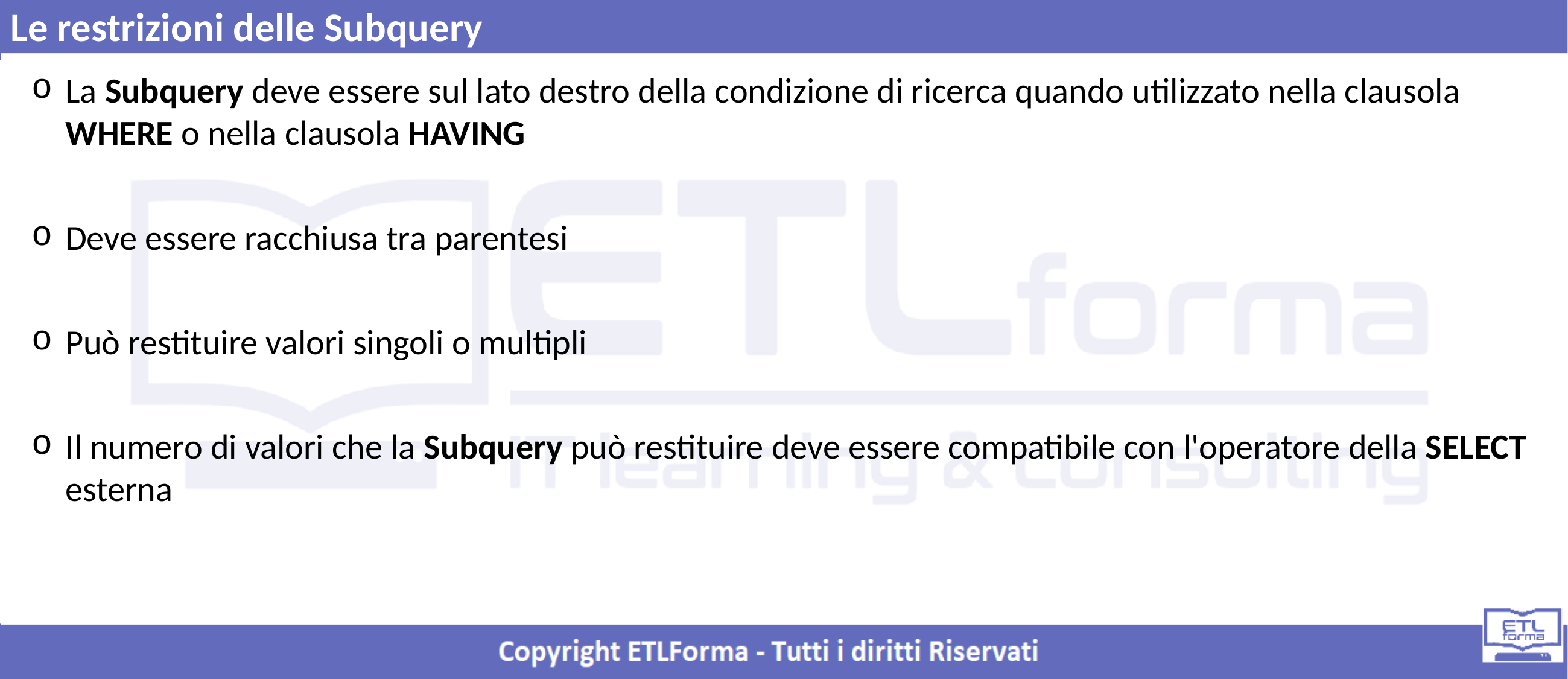

Le restrizioni delle Subquery
La Subquery deve essere sul lato destro della condizione di ricerca quando utilizzato nella clausola WHERE o nella clausola HAVING

Deve essere racchiusa tra parentesi

Può restituire valori singoli o multipli

Il numero di valori che la Subquery può restituire deve essere compatibile con l'operatore della SELECT esterna